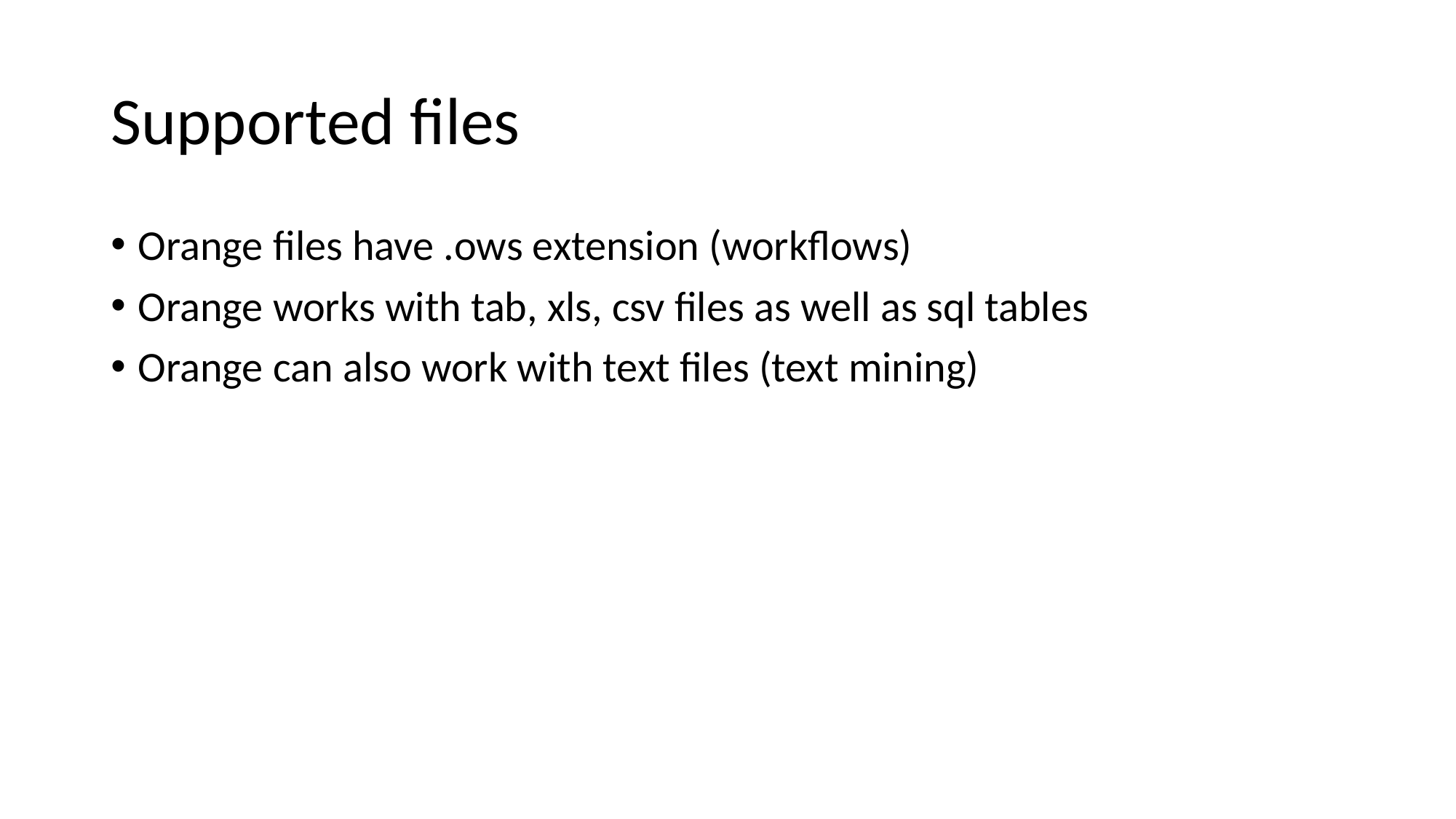

# Supported files
Orange files have .ows extension (workflows)
Orange works with tab, xls, csv files as well as sql tables
Orange can also work with text files (text mining)